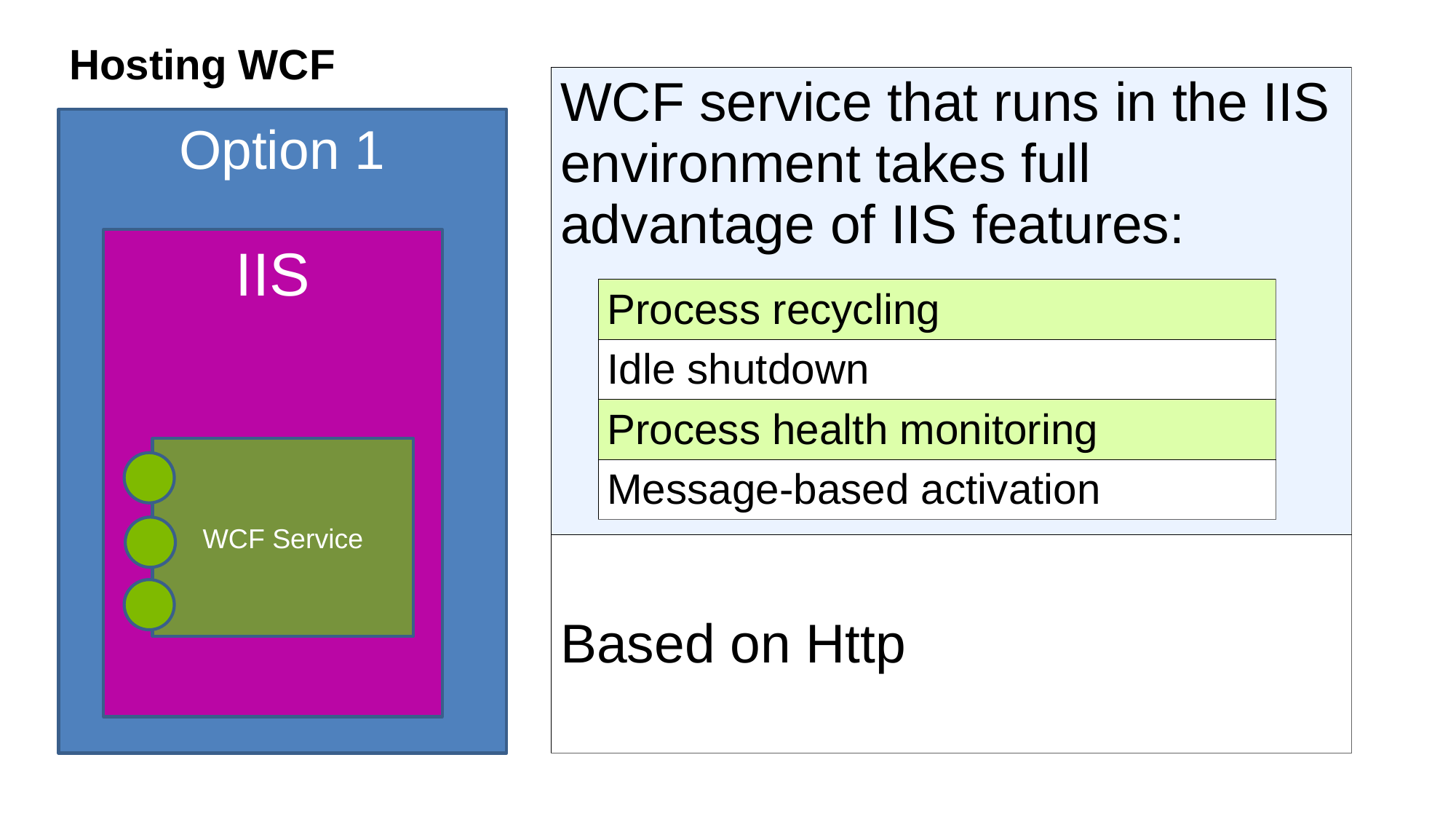

Hosting WCF

| WCF service that runs in the IIS environment takes full advantage of IIS features: |
| --- |
| Based on Http |
Option 1
IIS
| Process recycling |
| --- |
| Idle shutdown |
| Process health monitoring |
| Message-based activation |
WCF Service